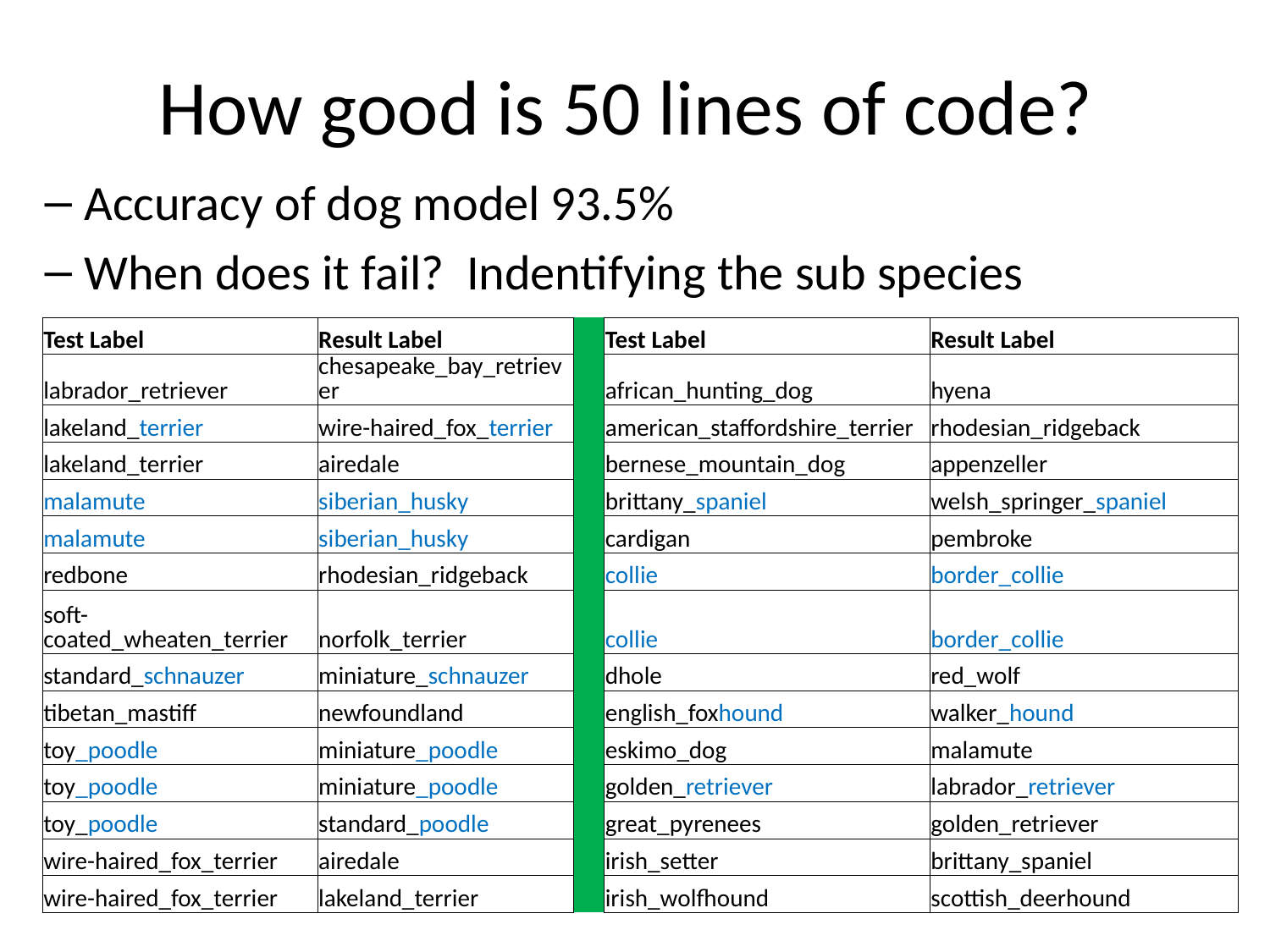

# How good is 50 lines of code?
Accuracy of dog model 93.5%
When does it fail?  Indentifying the sub species
| Test Label | Result Label |  | Test Label | Result Label |
| --- | --- | --- | --- | --- |
| labrador\_retriever | chesapeake\_bay\_retriever |  | african\_hunting\_dog | hyena |
| lakeland\_terrier | wire-haired\_fox\_terrier |  | american\_staffordshire\_terrier | rhodesian\_ridgeback |
| lakeland\_terrier | airedale |  | bernese\_mountain\_dog | appenzeller |
| malamute | siberian\_husky |  | brittany\_spaniel | welsh\_springer\_spaniel |
| malamute | siberian\_husky |  | cardigan | pembroke |
| redbone | rhodesian\_ridgeback |  | collie | border\_collie |
| soft-coated\_wheaten\_terrier | norfolk\_terrier |  | collie | border\_collie |
| standard\_schnauzer | miniature\_schnauzer |  | dhole | red\_wolf |
| tibetan\_mastiff | newfoundland |  | english\_foxhound | walker\_hound |
| toy\_poodle | miniature\_poodle |  | eskimo\_dog | malamute |
| toy\_poodle | miniature\_poodle |  | golden\_retriever | labrador\_retriever |
| toy\_poodle | standard\_poodle |  | great\_pyrenees | golden\_retriever |
| wire-haired\_fox\_terrier | airedale |  | irish\_setter | brittany\_spaniel |
| wire-haired\_fox\_terrier | lakeland\_terrier |  | irish\_wolfhound | scottish\_deerhound |